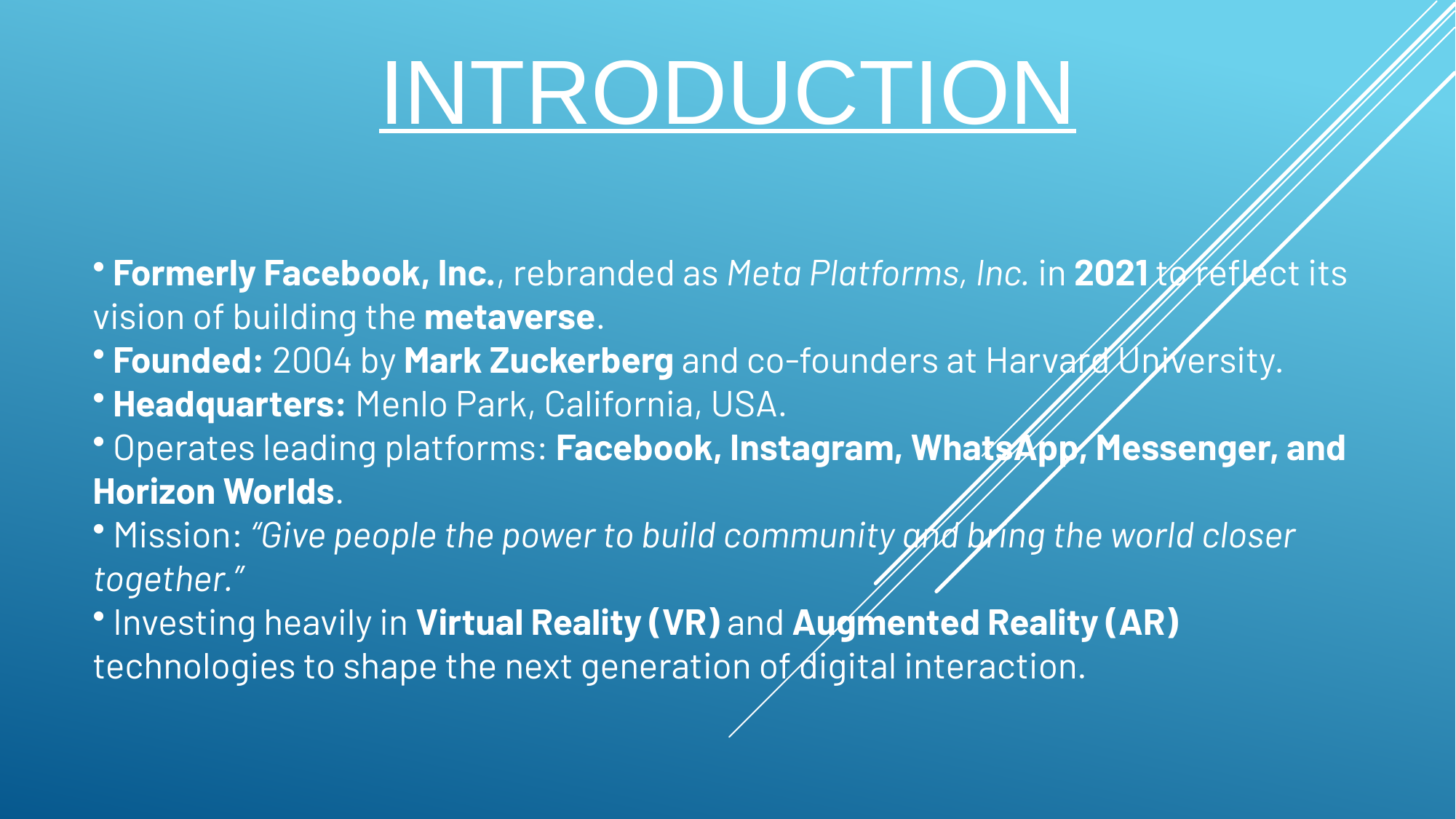

# INTRODUCTION
 Formerly Facebook, Inc., rebranded as Meta Platforms, Inc. in 2021 to reflect its vision of building the metaverse.
 Founded: 2004 by Mark Zuckerberg and co-founders at Harvard University.
 Headquarters: Menlo Park, California, USA.
 Operates leading platforms: Facebook, Instagram, WhatsApp, Messenger, and Horizon Worlds.
 Mission: “Give people the power to build community and bring the world closer together.”
 Investing heavily in Virtual Reality (VR) and Augmented Reality (AR) technologies to shape the next generation of digital interaction.